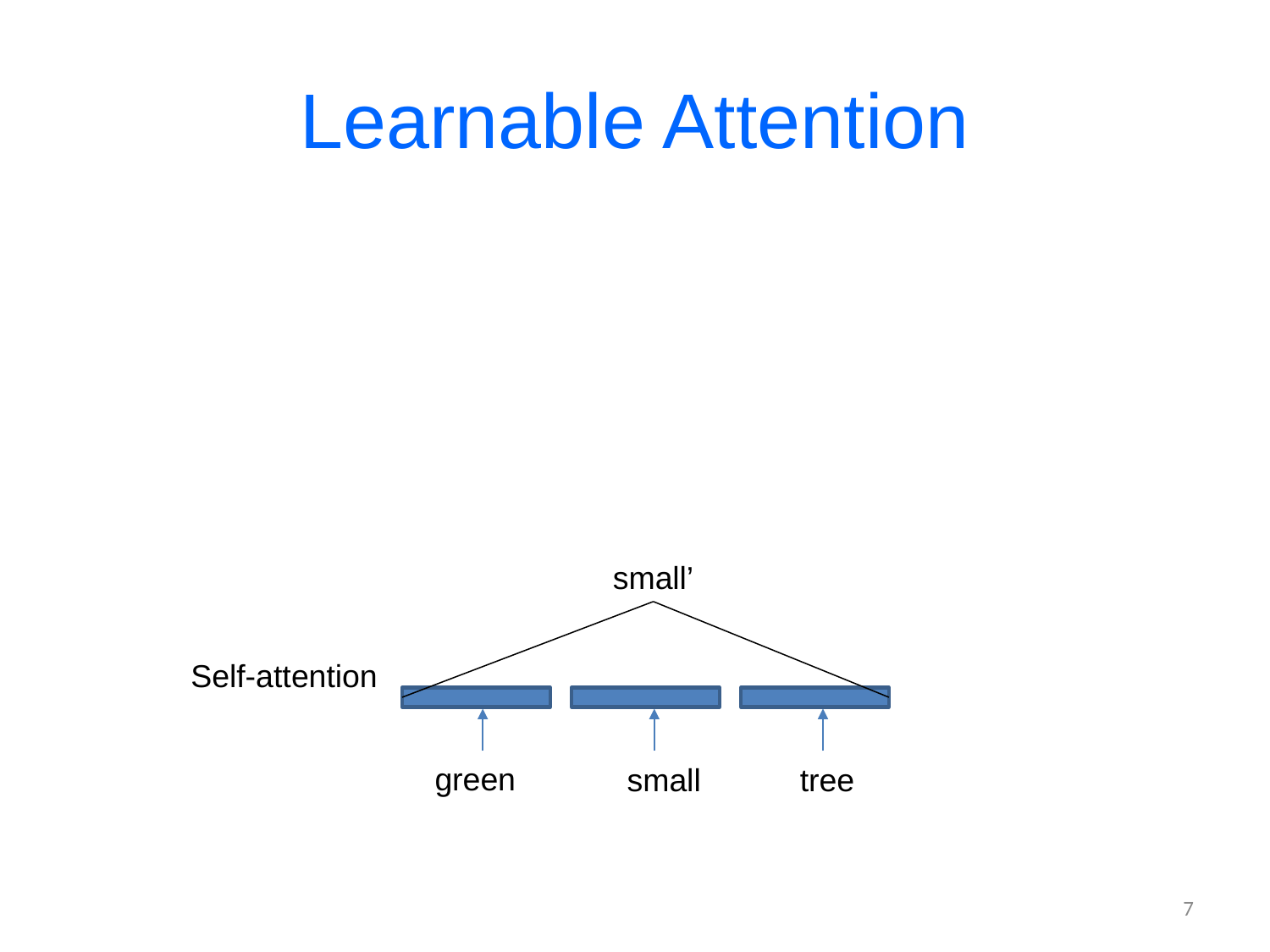

# Learnable Attention
small’
Self-attention

green
small
tree
7